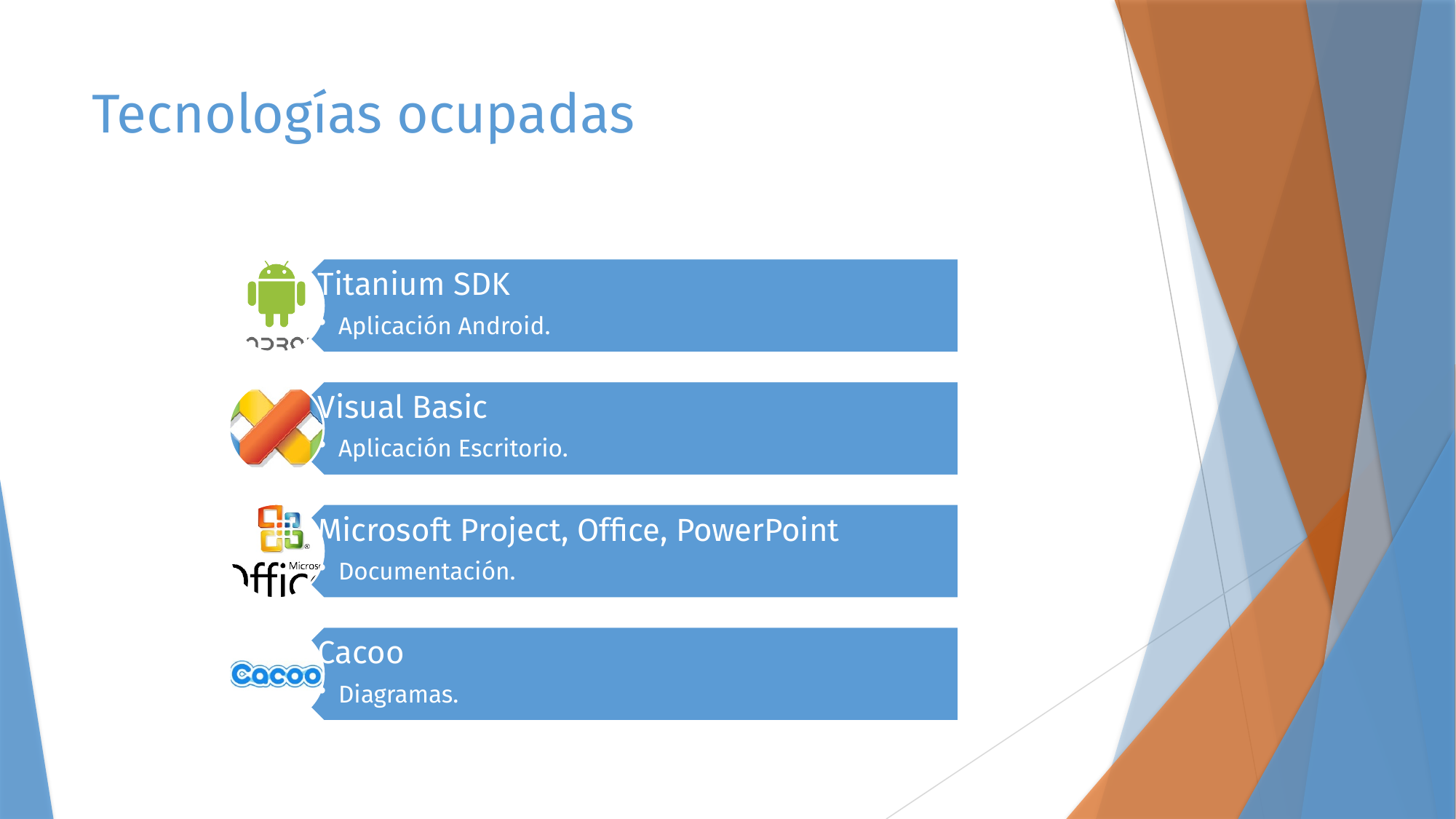

# Tecnologías ocupadas
Titanium SDK
Aplicación Android.
Visual Basic
Aplicación Escritorio.
Microsoft Project, Office, PowerPoint
Documentación.
Cacoo
Diagramas.